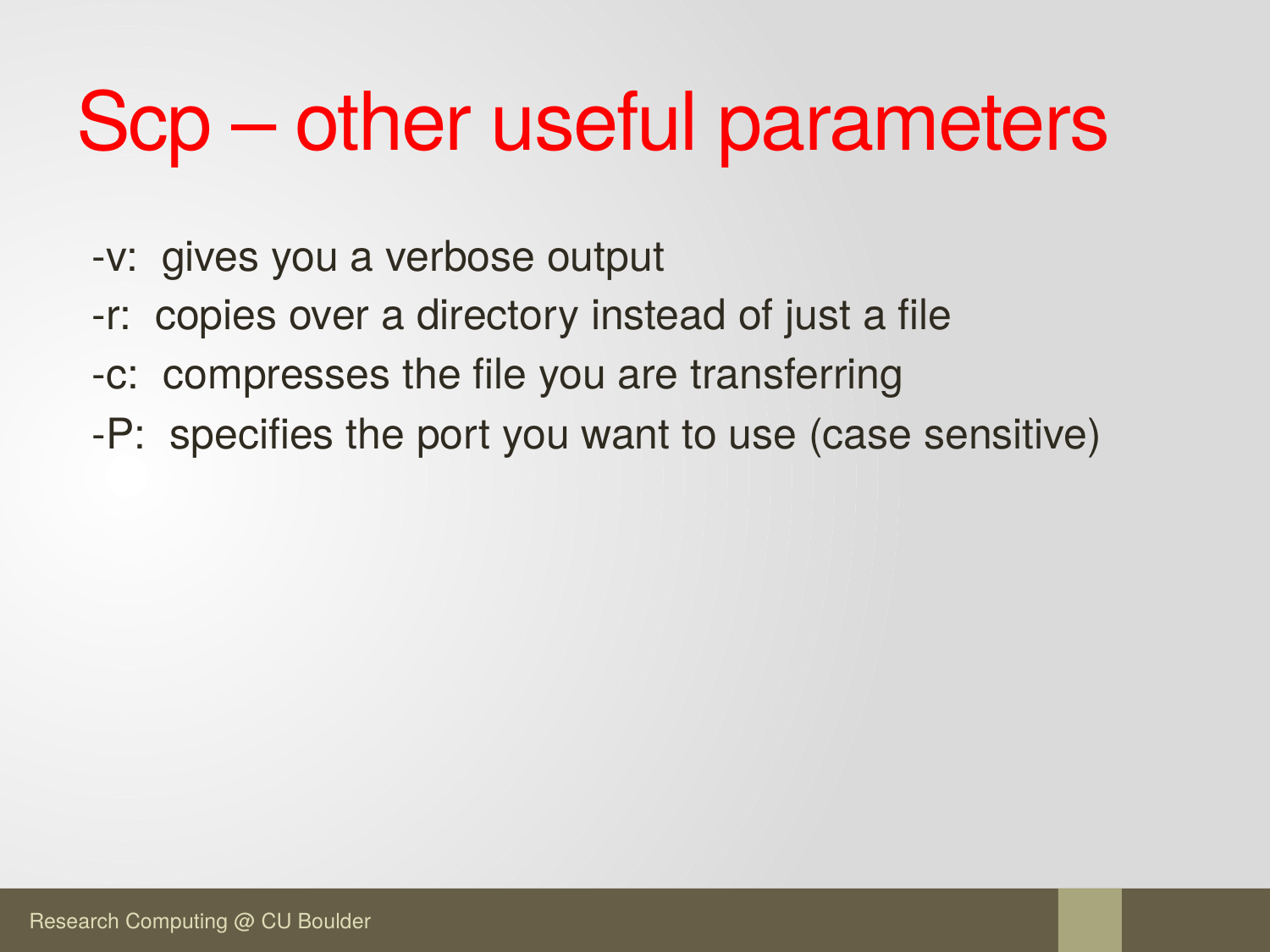

# Scp – other useful parameters
-v:  gives you a verbose output
-r:  copies over a directory instead of just a file
-c:  compresses the file you are transferring
-P:  specifies the port you want to use (case sensitive)